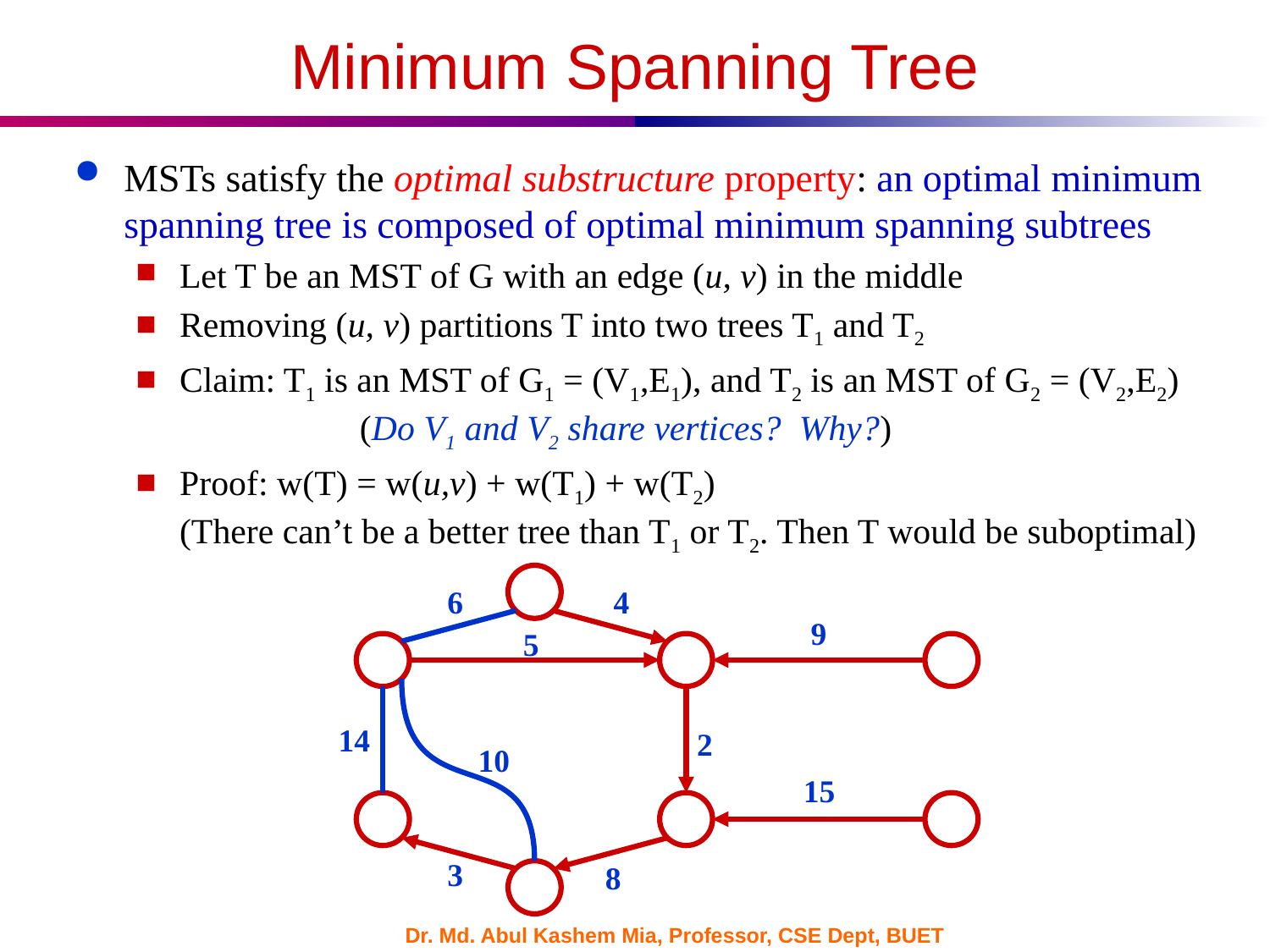

# Minimum Spanning Tree
MSTs satisfy the optimal substructure property: an optimal minimum spanning tree is composed of optimal minimum spanning subtrees
Let T be an MST of G with an edge (u, v) in the middle
Removing (u, v) partitions T into two trees T1 and T2
Claim: T1 is an MST of G1 = (V1,E1), and T2 is an MST of G2 = (V2,E2)     	      (Do V1 and V2 share vertices?  Why?)
Proof: w(T) = w(u,v) + w(T1) + w(T2)
(There can’t be a better tree than T1 or T2. Then T would be suboptimal)

6
4
9
5

14
2
10
15

3
8